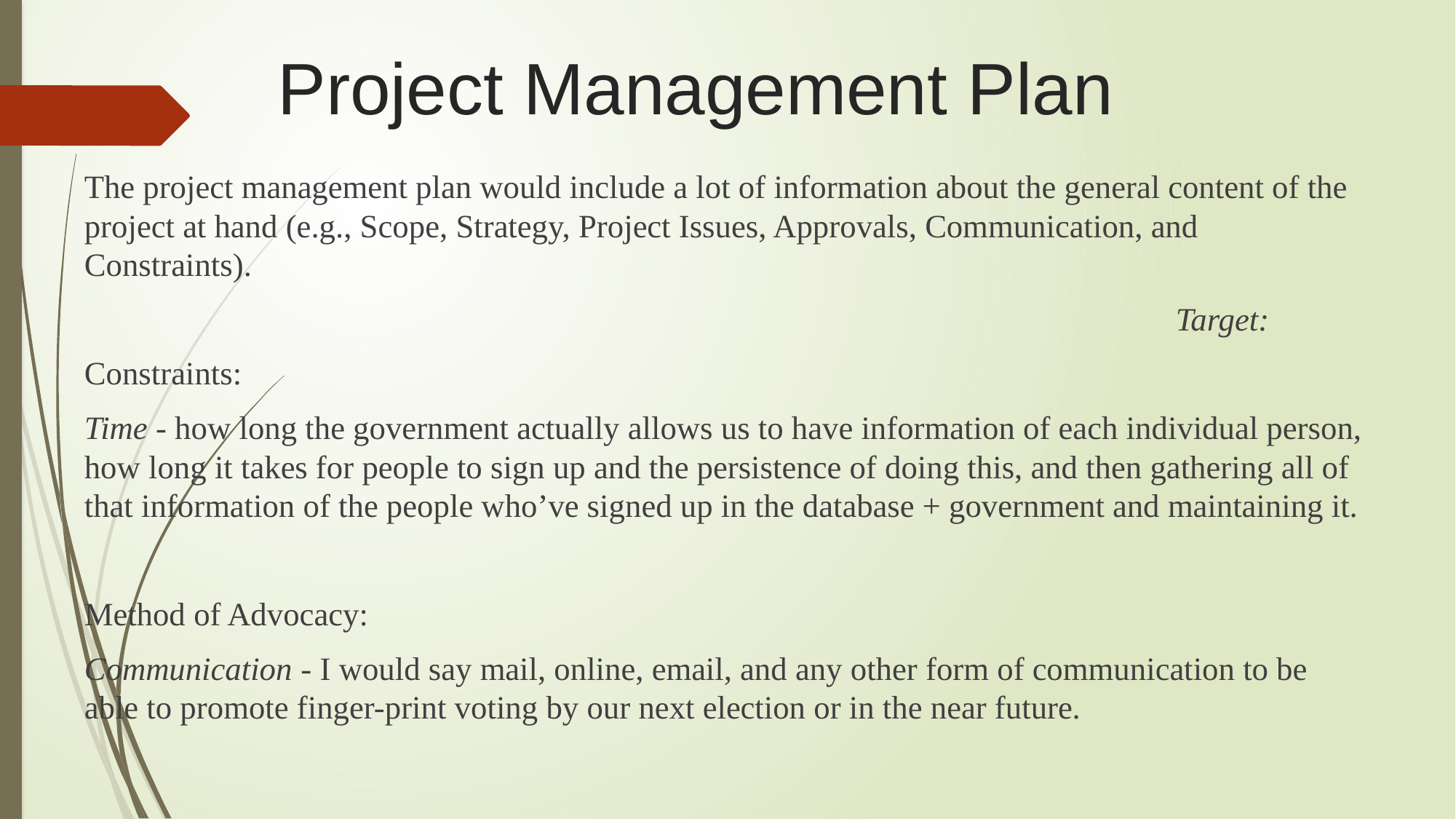

# Project Management Plan
The project management plan would include a lot of information about the general content of the project at hand (e.g., Scope, Strategy, Project Issues, Approvals, Communication, and Constraints).
										Target:
Constraints:
Time - how long the government actually allows us to have information of each individual person, how long it takes for people to sign up and the persistence of doing this, and then gathering all of that information of the people who’ve signed up in the database + government and maintaining it.

Method of Advocacy:
Communication - I would say mail, online, email, and any other form of communication to be able to promote finger-print voting by our next election or in the near future.